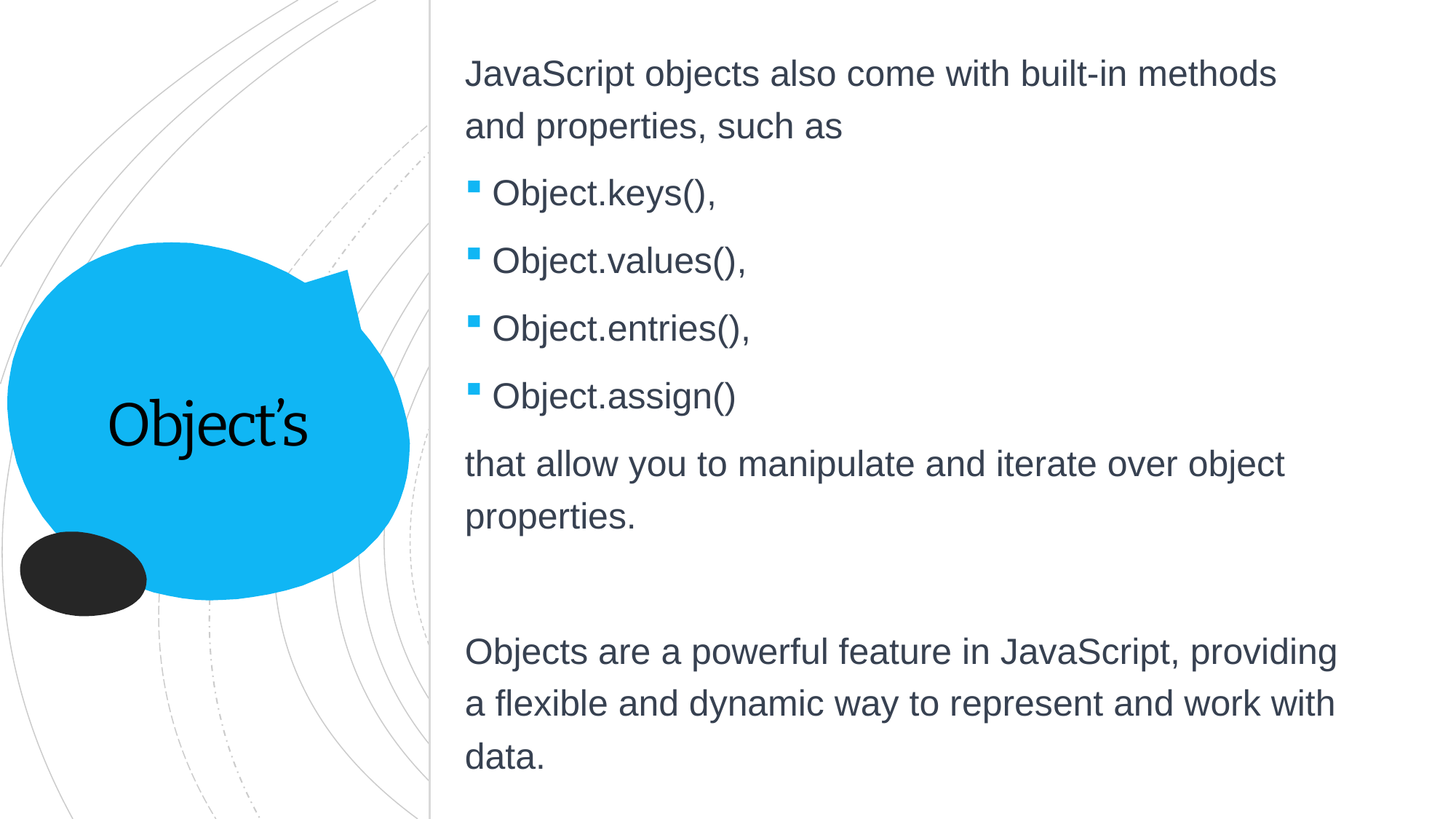

JavaScript objects also come with built-in methods and properties, such as
Object.keys(),
Object.values(),
Object.entries(),
Object.assign()
that allow you to manipulate and iterate over object properties.

Objects are a powerful feature in JavaScript, providing a flexible and dynamic way to represent and work with data.
# Object’s